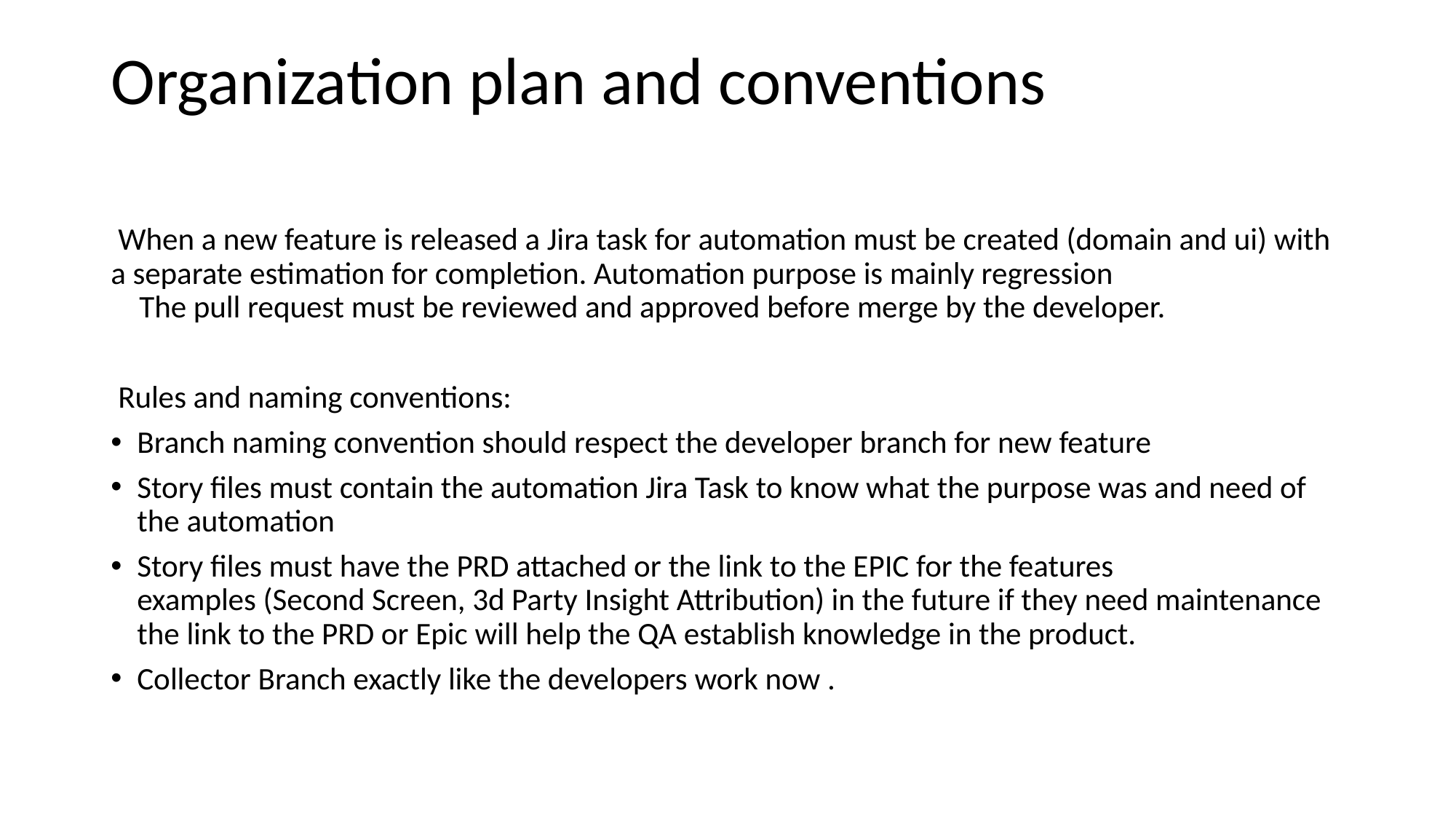

# Organization plan and conventions
 When a new feature is released a Jira task for automation must be created (domain and ui) with a separate estimation for completion. Automation purpose is mainly regression
    The pull request must be reviewed and approved before merge by the developer.

 Rules and naming conventions:
Branch naming convention should respect the developer branch for new feature
Story files must contain the automation Jira Task to know what the purpose was and need of the automation
Story files must have the PRD attached or the link to the EPIC for the features
examples (Second Screen, 3d Party Insight Attribution) in the future if they need maintenance the link to the PRD or Epic will help the QA establish knowledge in the product.
Collector Branch exactly like the developers work now .